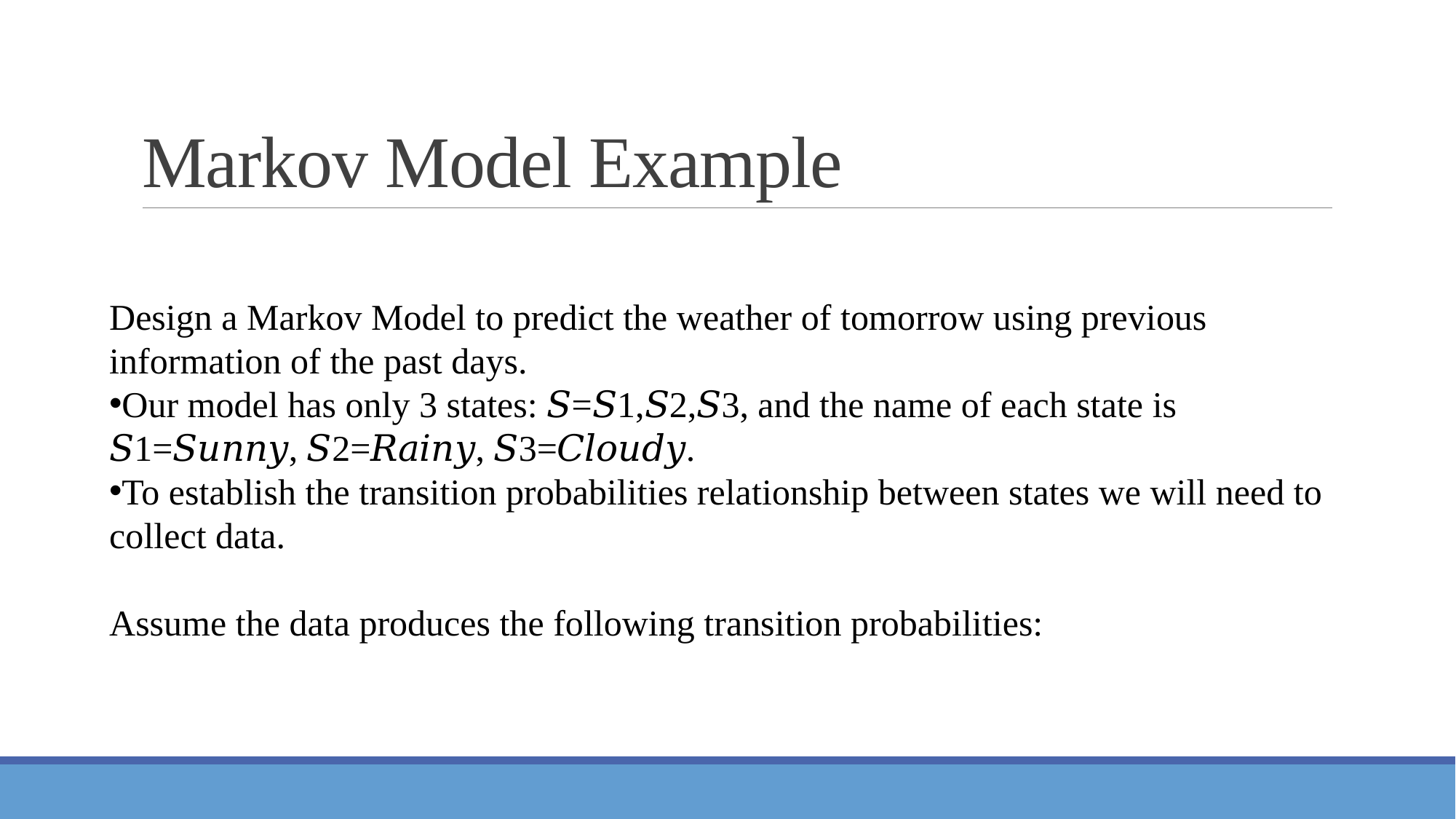

# Markov Model Example

Design a Markov Model to predict the weather of tomorrow using previous information of the past days.
Our model has only 3 states: 𝑆=𝑆1,𝑆2,𝑆3, and the name of each state is 𝑆1=𝑆𝑢𝑛𝑛𝑦, 𝑆2=𝑅𝑎𝑖𝑛𝑦, 𝑆3=𝐶𝑙𝑜𝑢𝑑𝑦.
To establish the transition probabilities relationship between states we will need to collect data.

Assume the data produces the following transition probabilities: